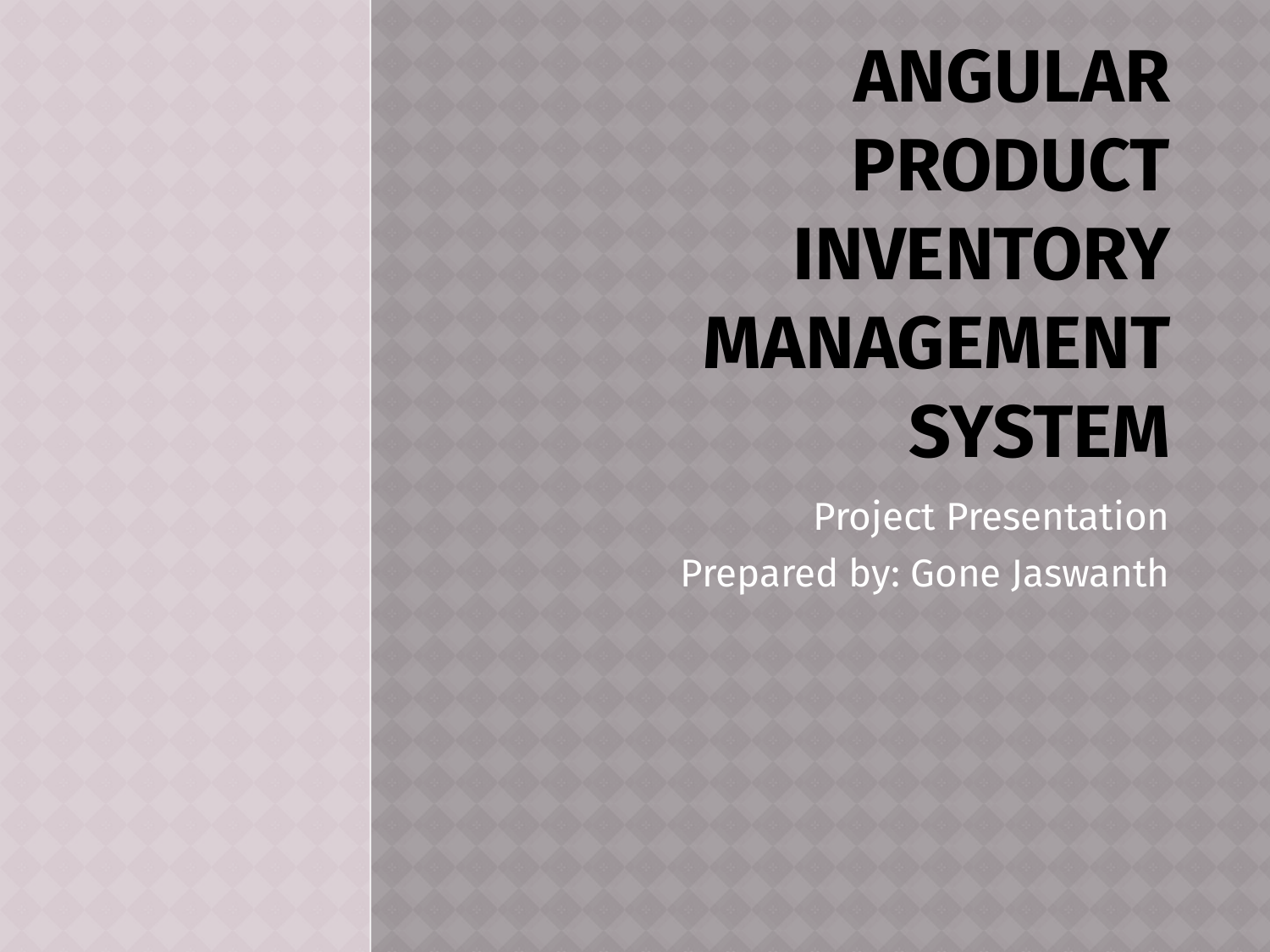

# Angular Product Inventory Management System
Project Presentation
Prepared by: Gone Jaswanth